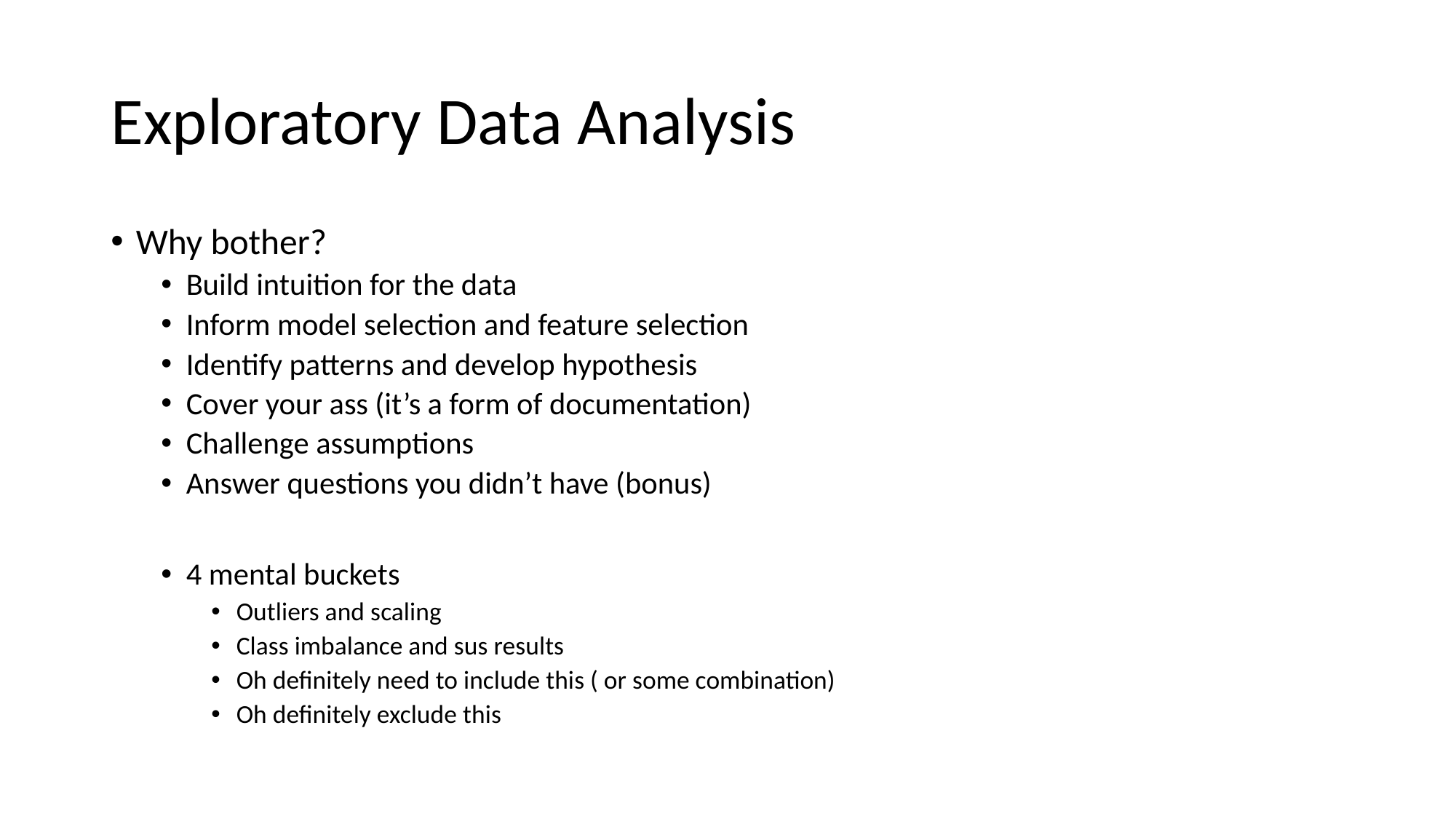

# Exploratory Data Analysis
Why bother?
Build intuition for the data
Inform model selection and feature selection
Identify patterns and develop hypothesis
Cover your ass (it’s a form of documentation)
Challenge assumptions
Answer questions you didn’t have (bonus)

4 mental buckets
Outliers and scaling
Class imbalance and sus results
Oh definitely need to include this ( or some combination)
Oh definitely exclude this